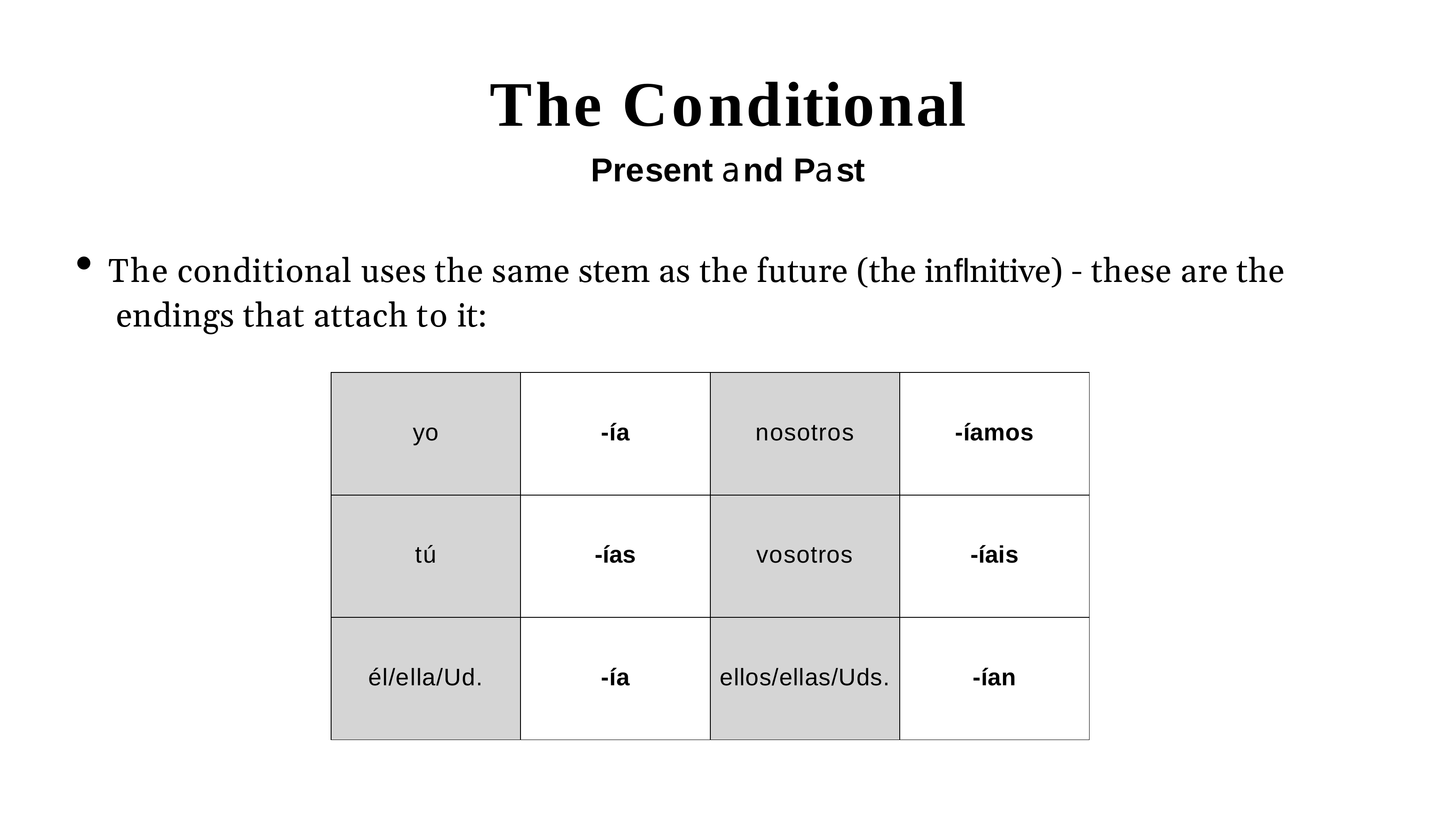

# The Conditional
Present and Past
The conditional uses the same stem as the future (the inflnitive) - these are the  endings that attach to it:
| yo | -ía | nosotros | -íamos |
| --- | --- | --- | --- |
| tú | -ías | vosotros | -íais |
| él/ella/Ud. | -ía | ellos/ellas/Uds. | -ían |